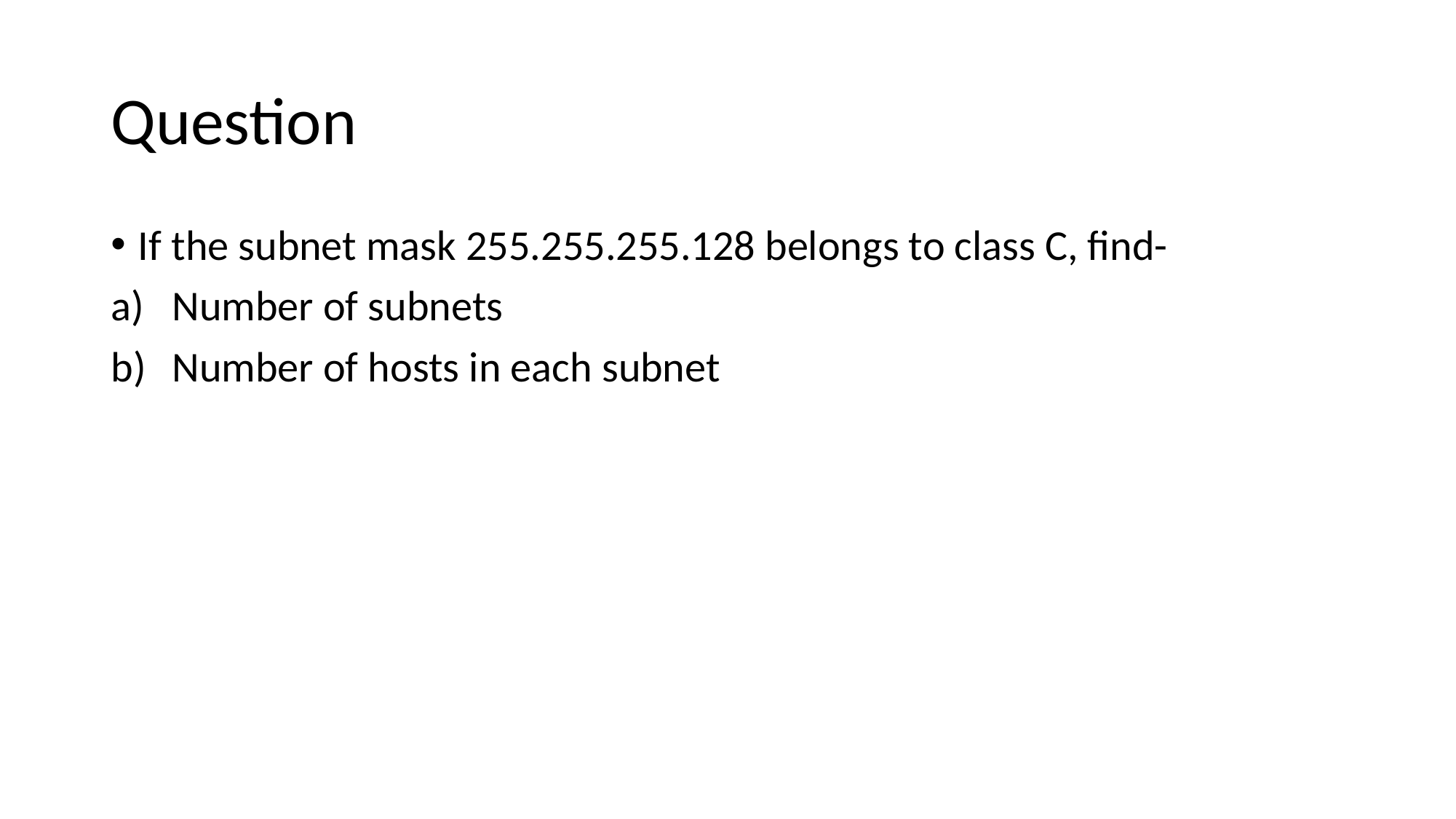

# Question
If the subnet mask 255.255.255.128 belongs to class C, find-
Number of subnets
Number of hosts in each subnet